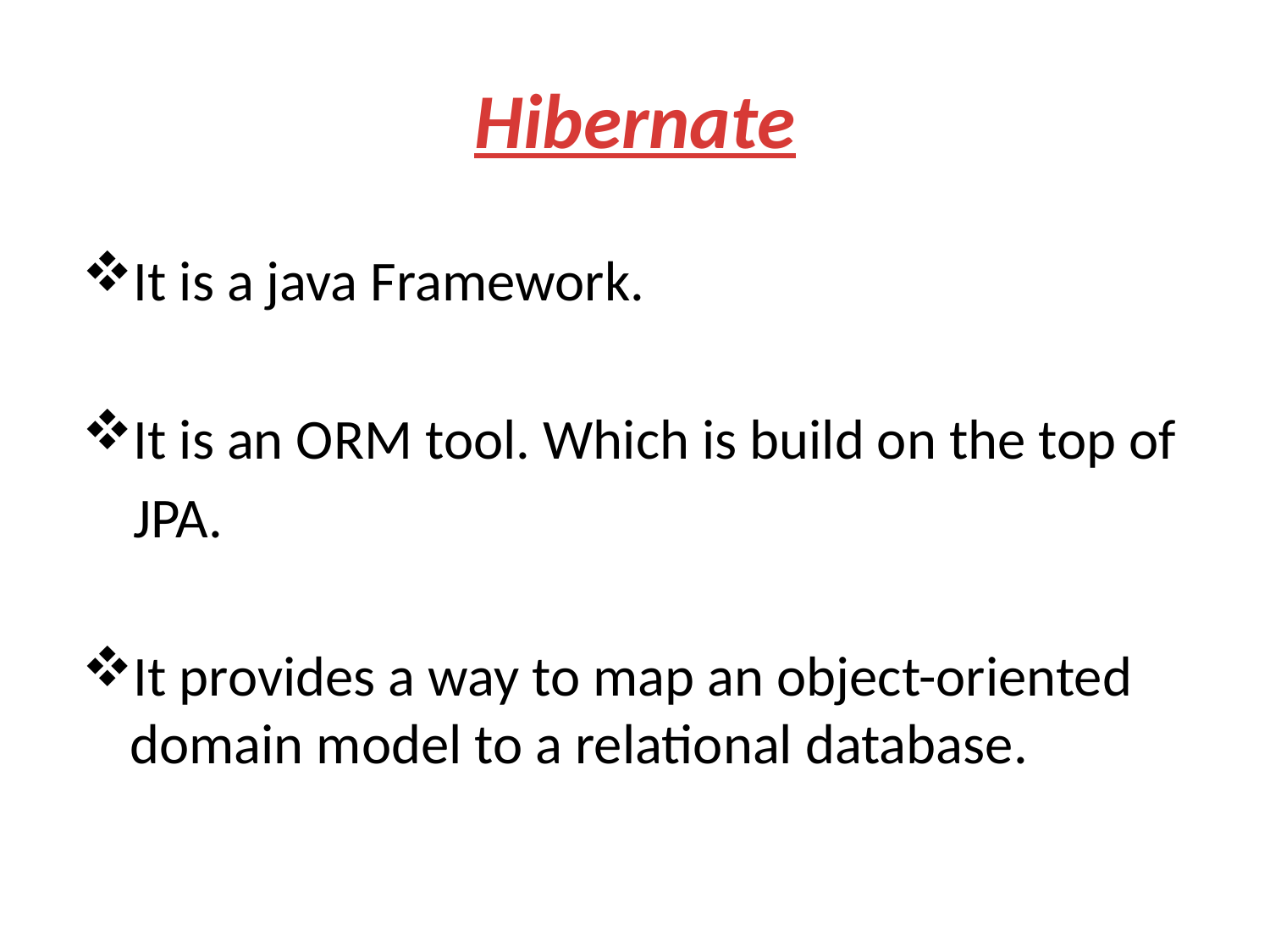

# Hibernate
It is a java Framework.

It is an ORM tool. Which is build on the top of
    JPA.

It provides a way to map an object-oriented domain model to a relational database.